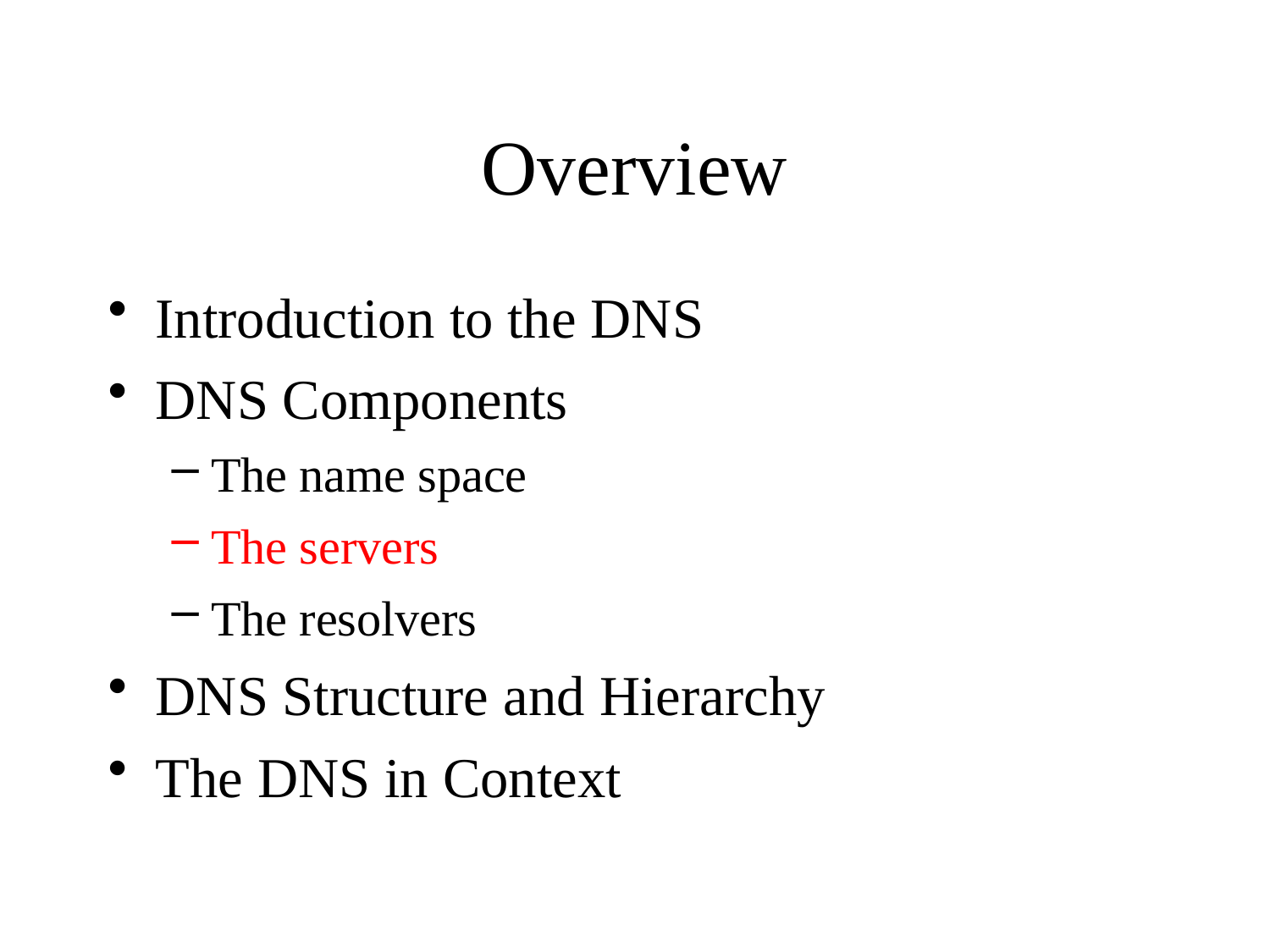

# Overview
Introduction to the DNS
DNS Components
The name space
The servers
The resolvers
DNS Structure and Hierarchy
The DNS in Context